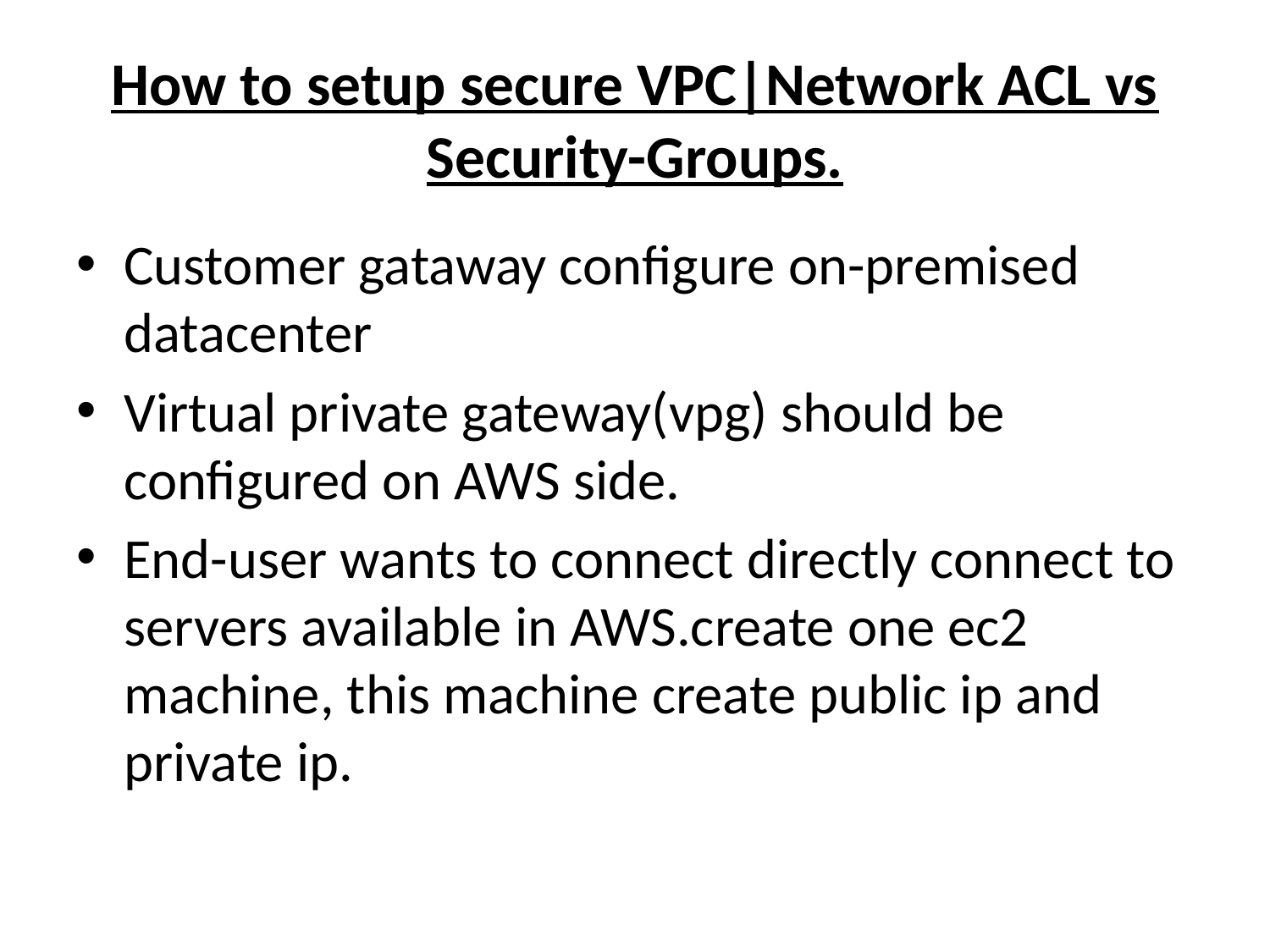

# How to setup secure VPC|Network ACL vs Security-Groups.
Customer gataway configure on-premised datacenter
Virtual private gateway(vpg) should be configured on AWS side.
End-user wants to connect directly connect to servers available in AWS.create one ec2 machine, this machine create public ip and private ip.